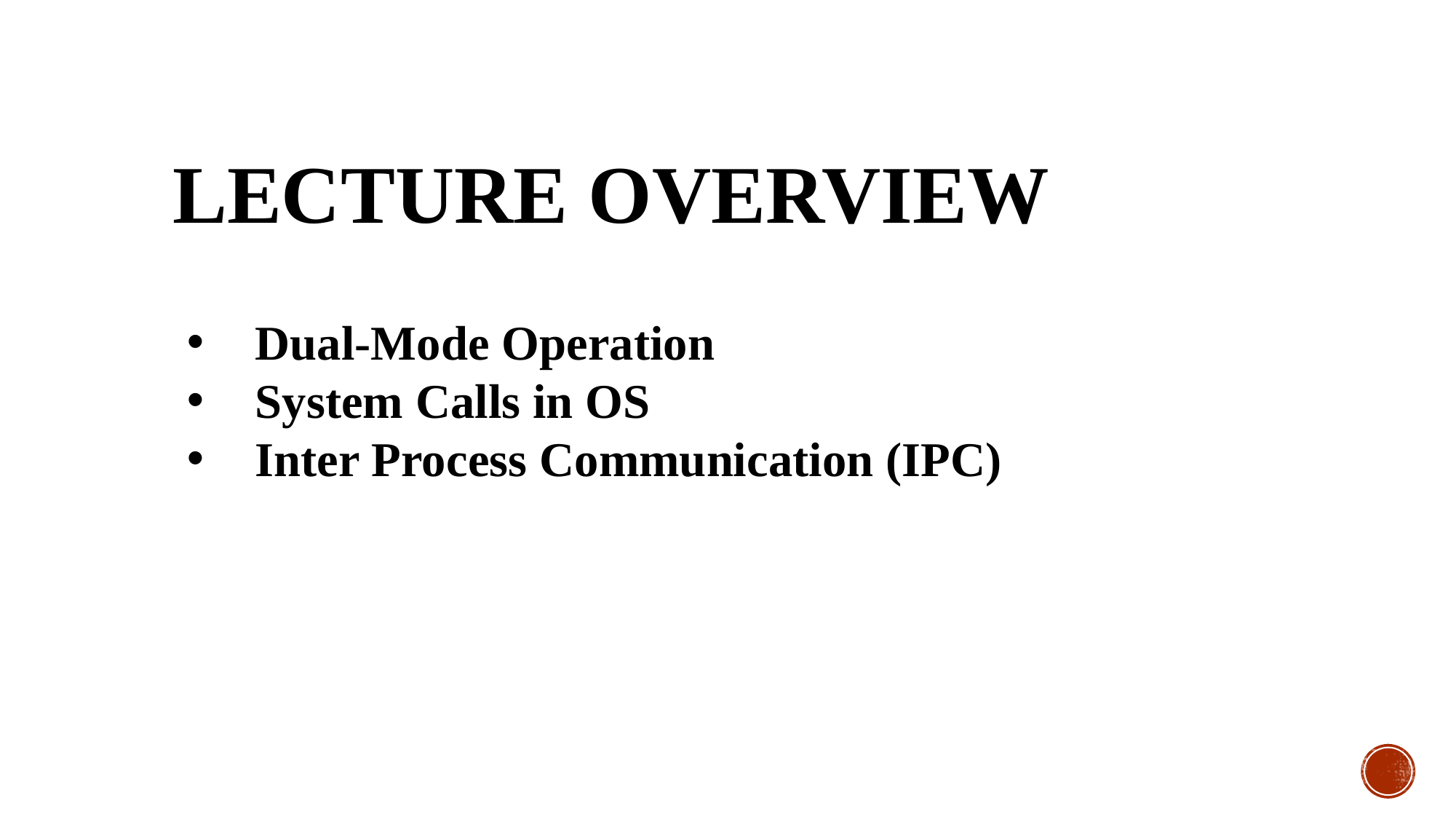

# Lecture Overview

Dual-Mode Operation
System Calls in OS
Inter Process Communication (IPC)